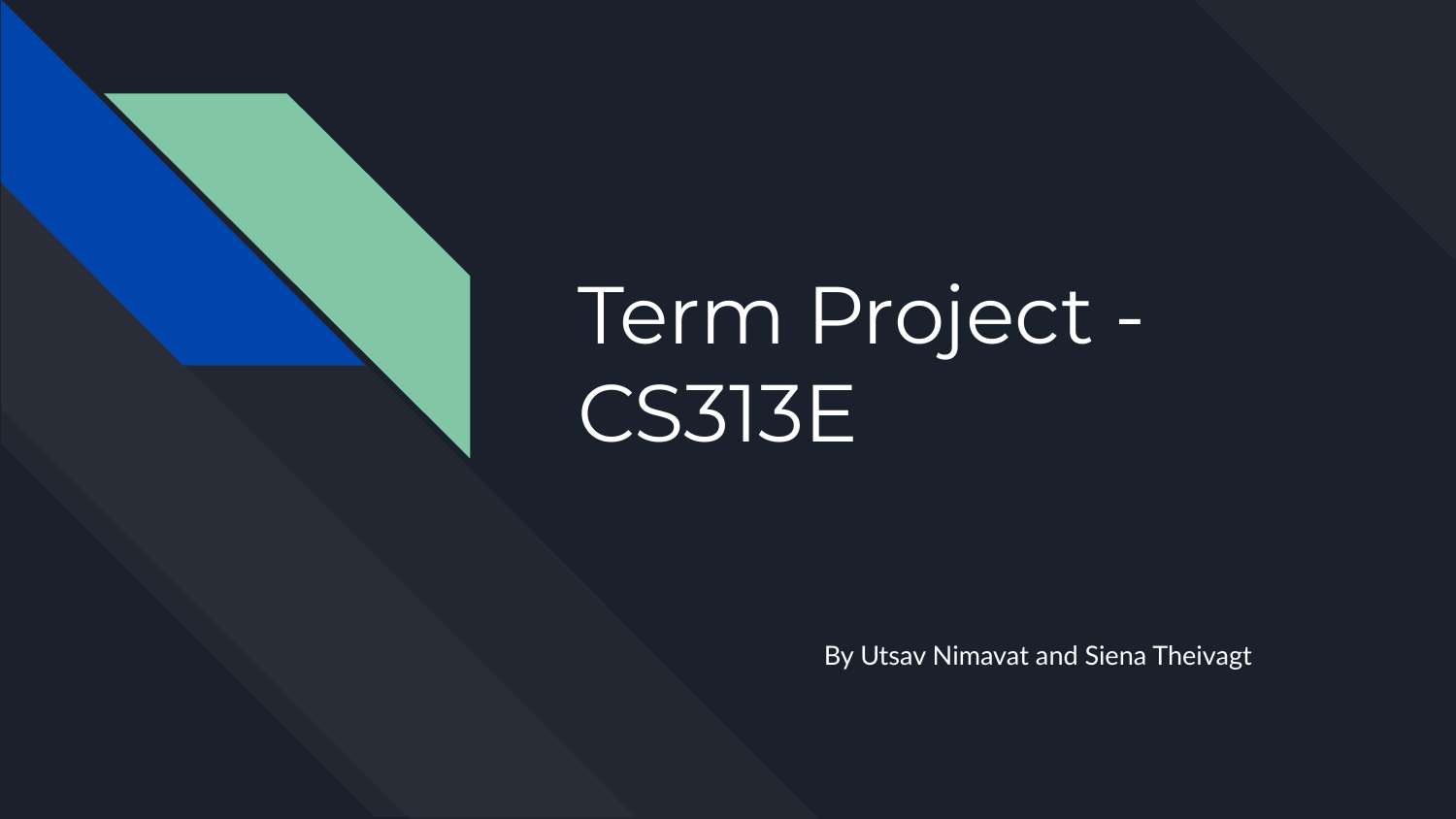

# Term Project - CS313E
By Utsav Nimavat and Siena Theivagt